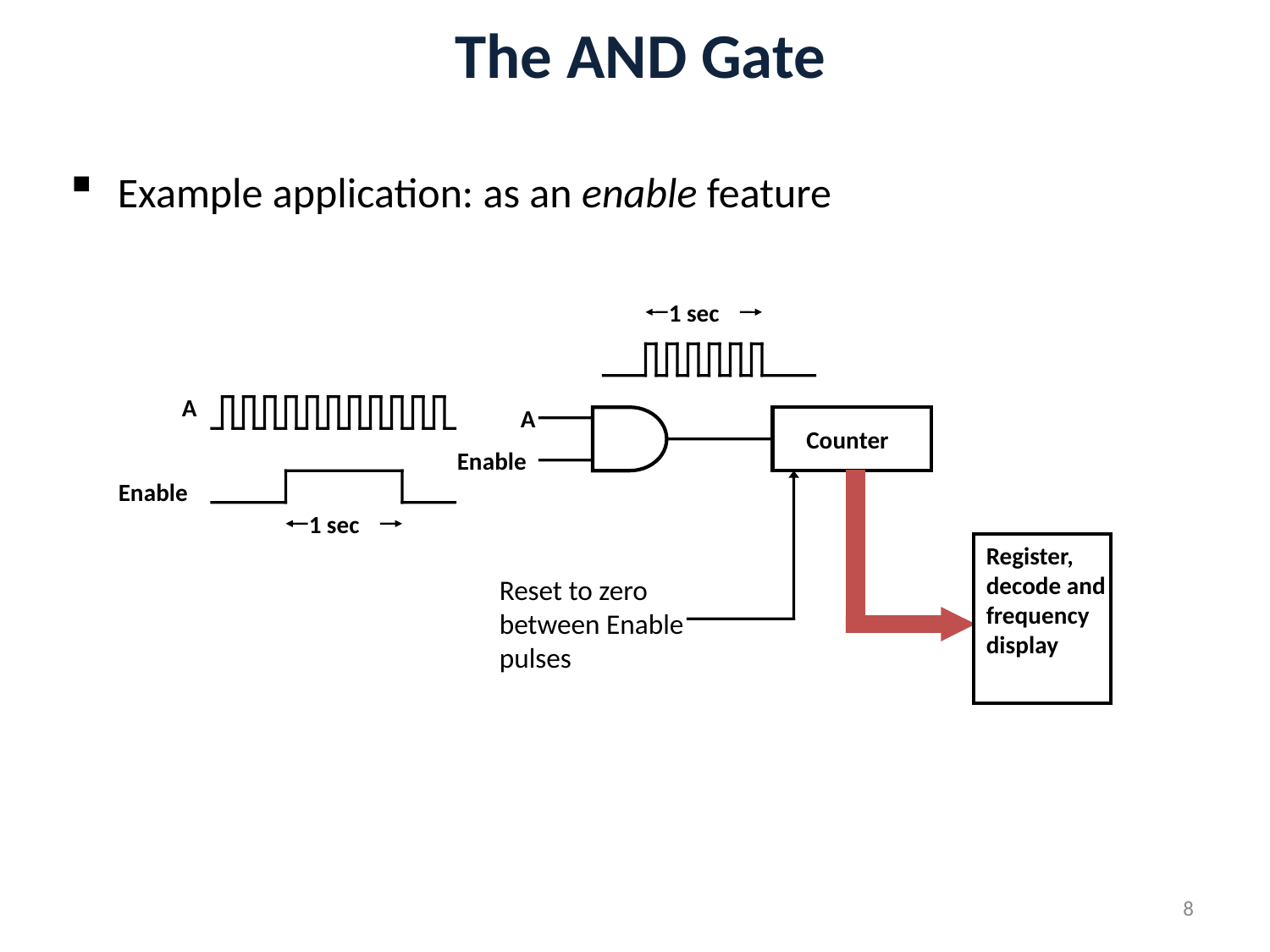

# The AND Gate
Example application: as an enable feature
1 sec

A

A

Counter
Enable

Enable

1 sec

Register, decode and frequency display
Reset to zero between Enable pulses

8